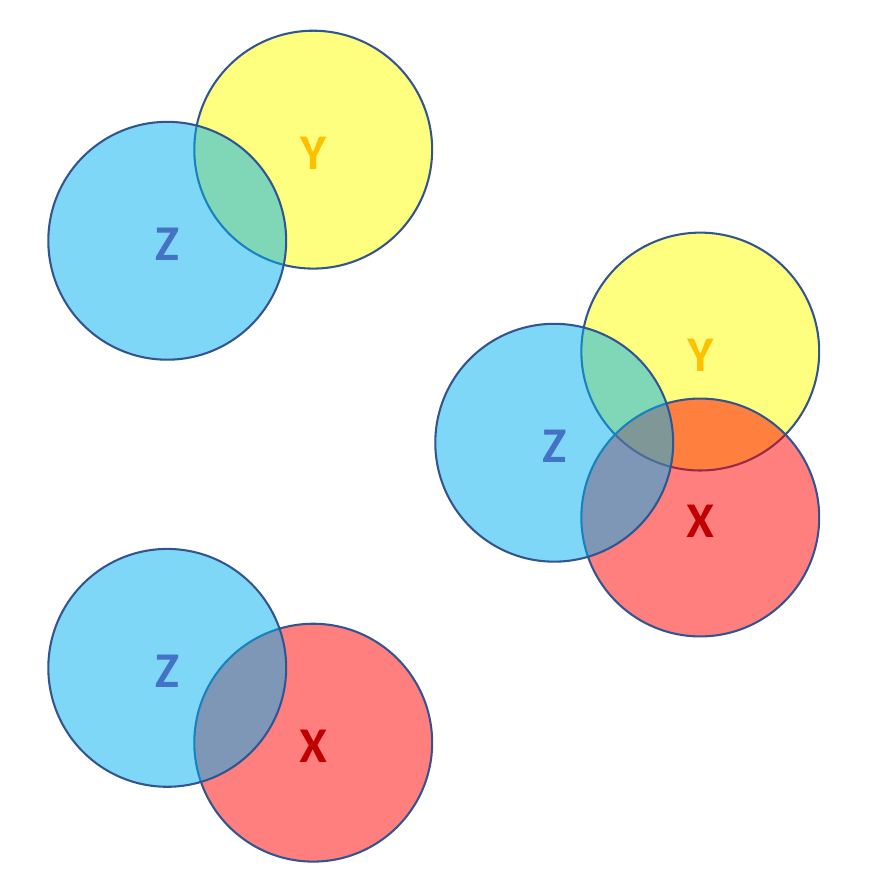

Y

Z

Y

Z

X

Z

X